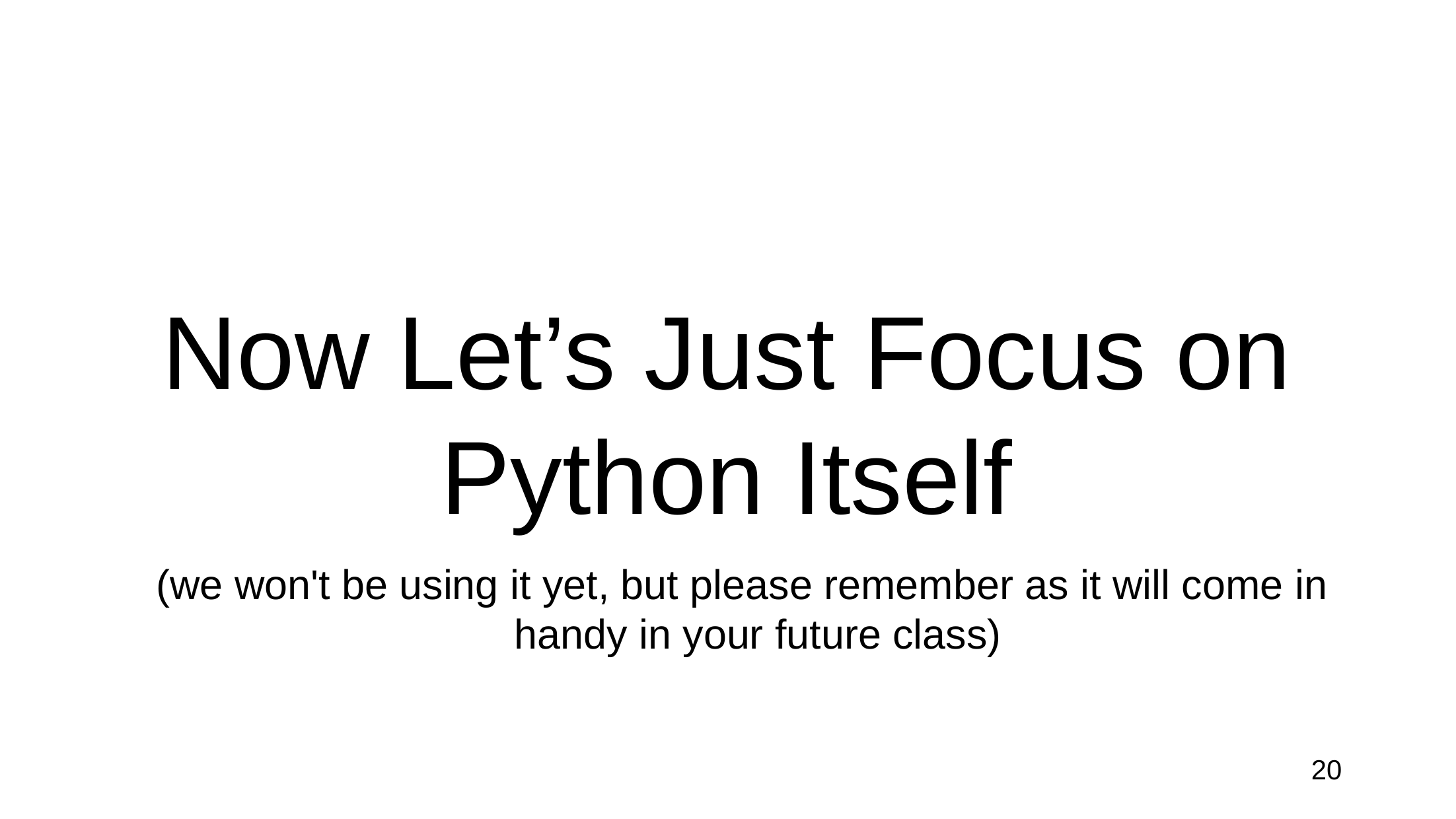

# Now Let’s Just Focus on Python Itself
(we won't be using it yet, but please remember as it will come in handy in your future class)
20